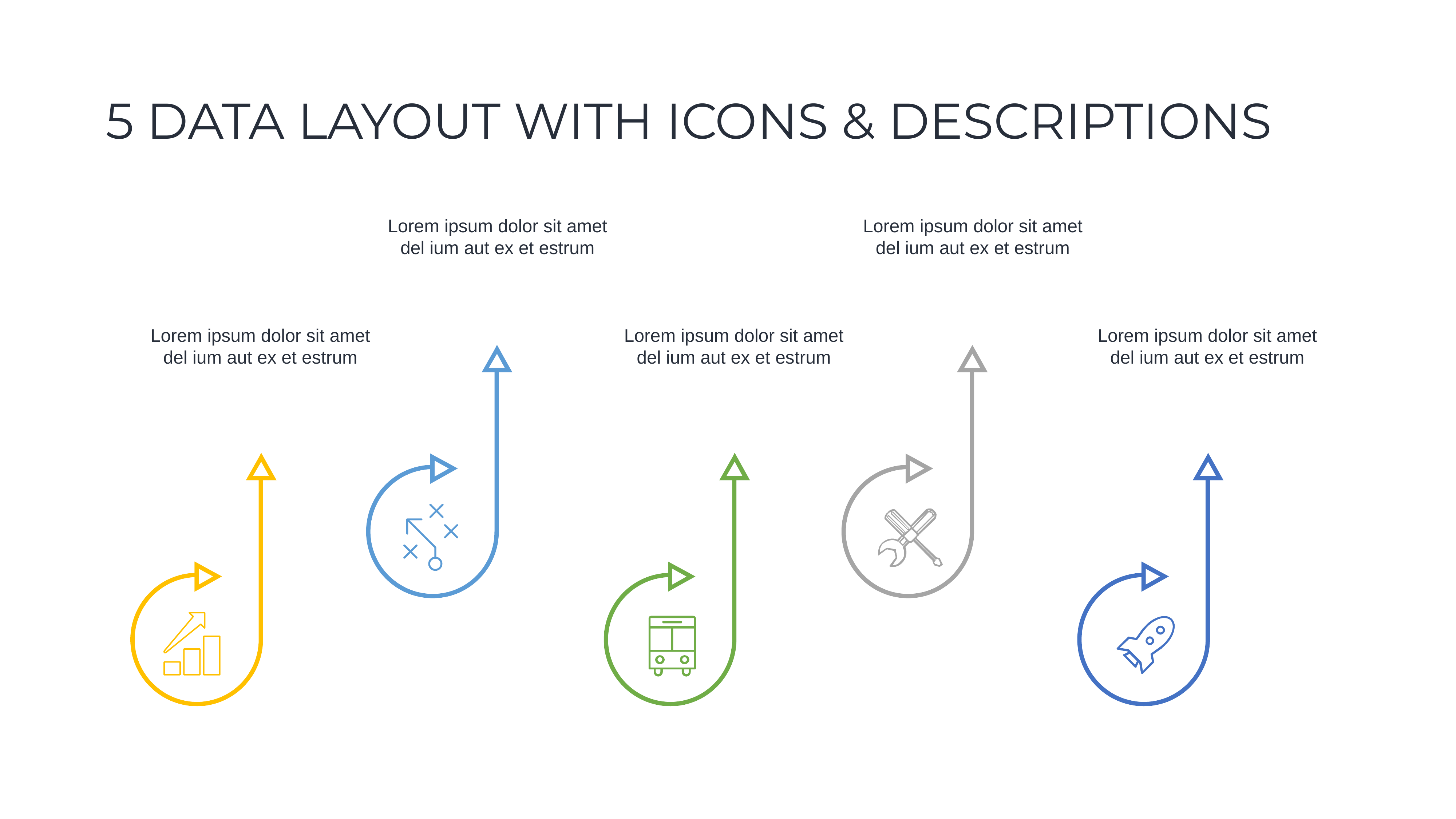

# 5 DATA LAYOUT WITH ICONS & DESCRIPTIONS
Lorem ipsum dolor sit amet del ium aut ex et estrum
Lorem ipsum dolor sit amet del ium aut ex et estrum
Lorem ipsum dolor sit amet del ium aut ex et estrum
Lorem ipsum dolor sit amet del ium aut ex et estrum
Lorem ipsum dolor sit amet del ium aut ex et estrum